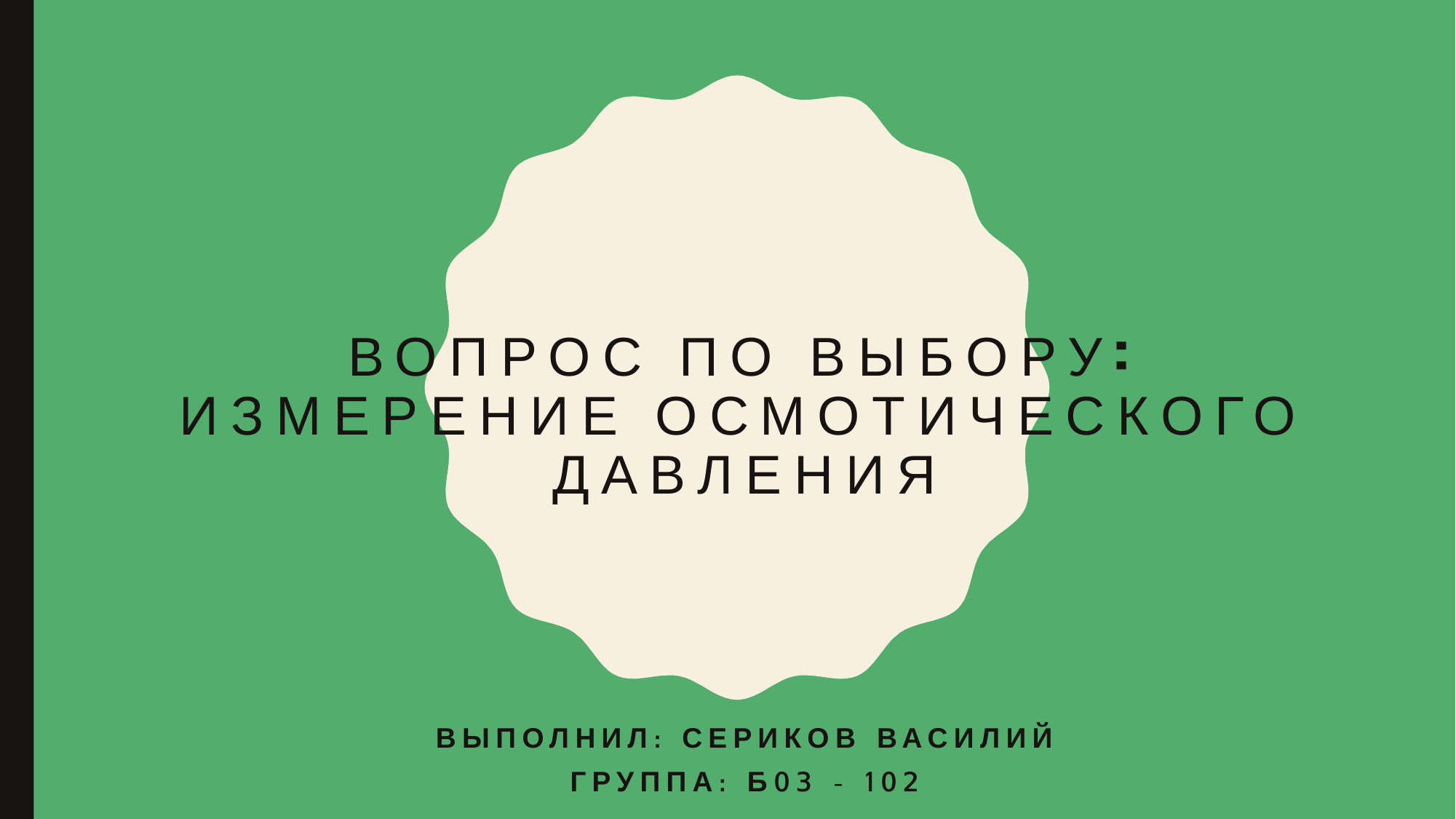

# Вопрос по выбору: измерение осмотического давления
Выполнил: Сериков Василий
Группа: б03 - 102